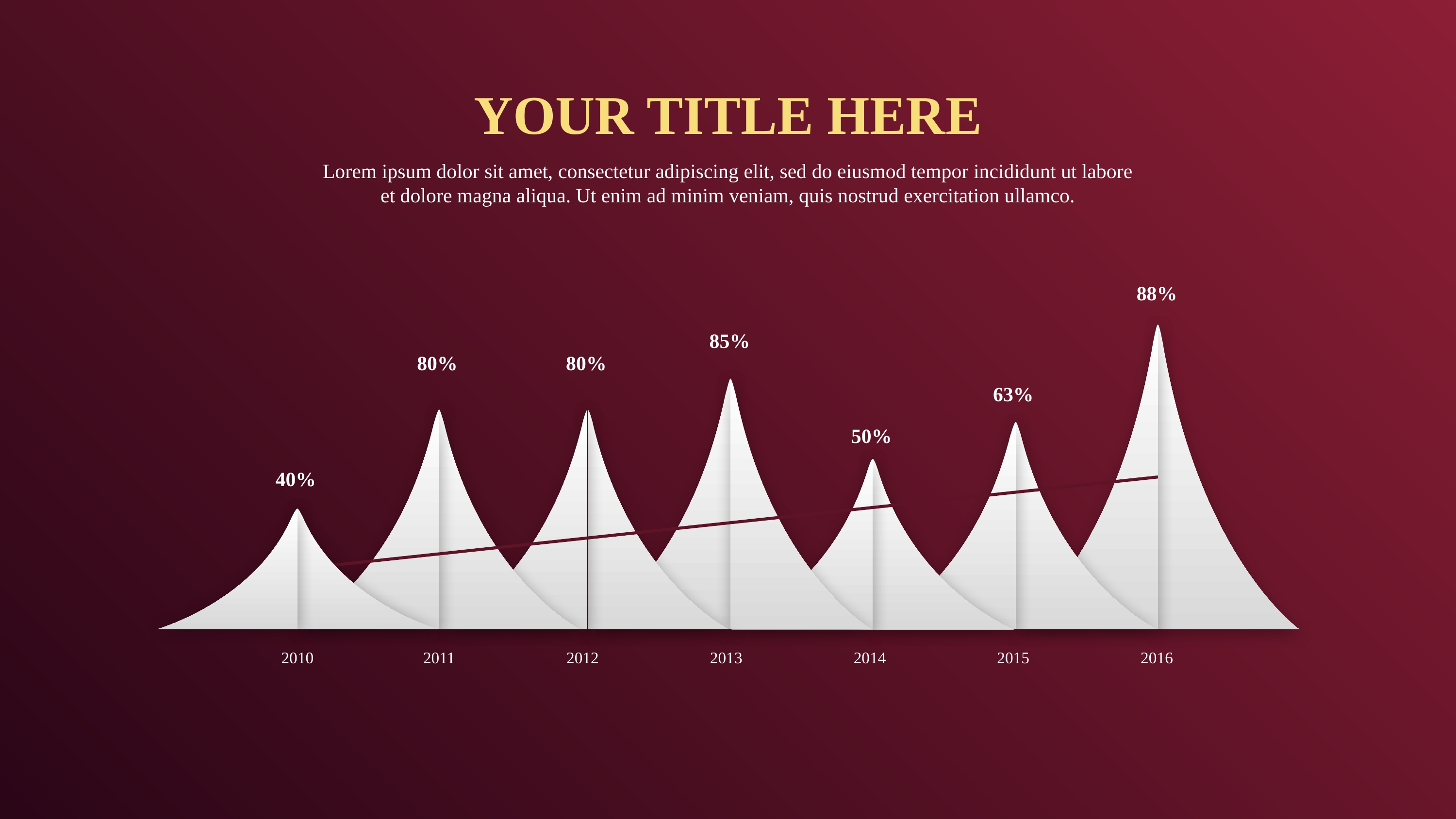

YOUR TITLE HERE
Lorem ipsum dolor sit amet, consectetur adipiscing elit, sed do eiusmod tempor incididunt ut labore et dolore magna aliqua. Ut enim ad minim veniam, quis nostrud exercitation ullamco.
88%
85%

80%
80%
63%

50%

40%

2010
2011
2012
2013
2014
2015
2016